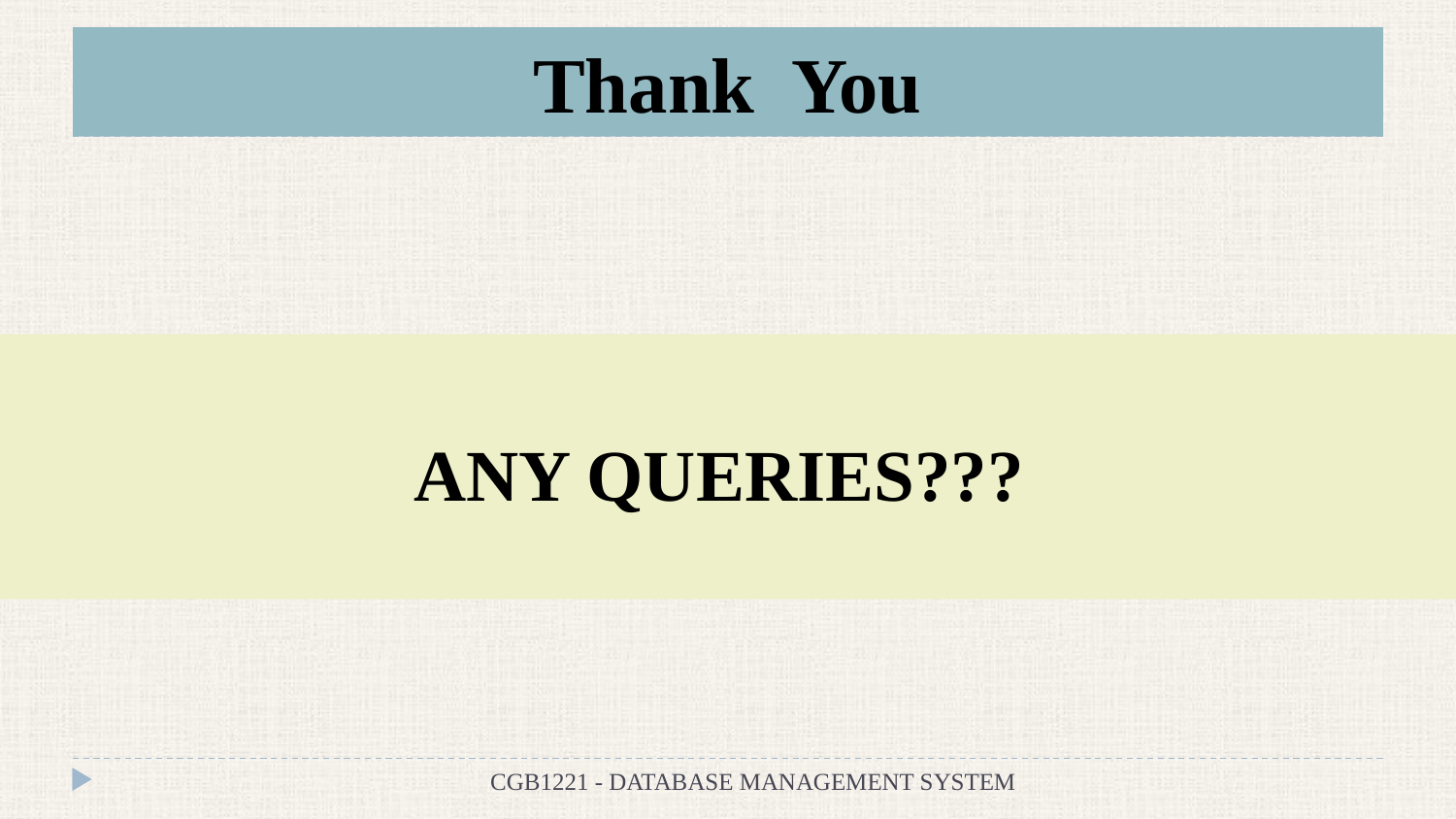

# Thank  You

ANY QUERIES???
17
CGB1221 - DATABASE MANAGEMENT SYSTEM